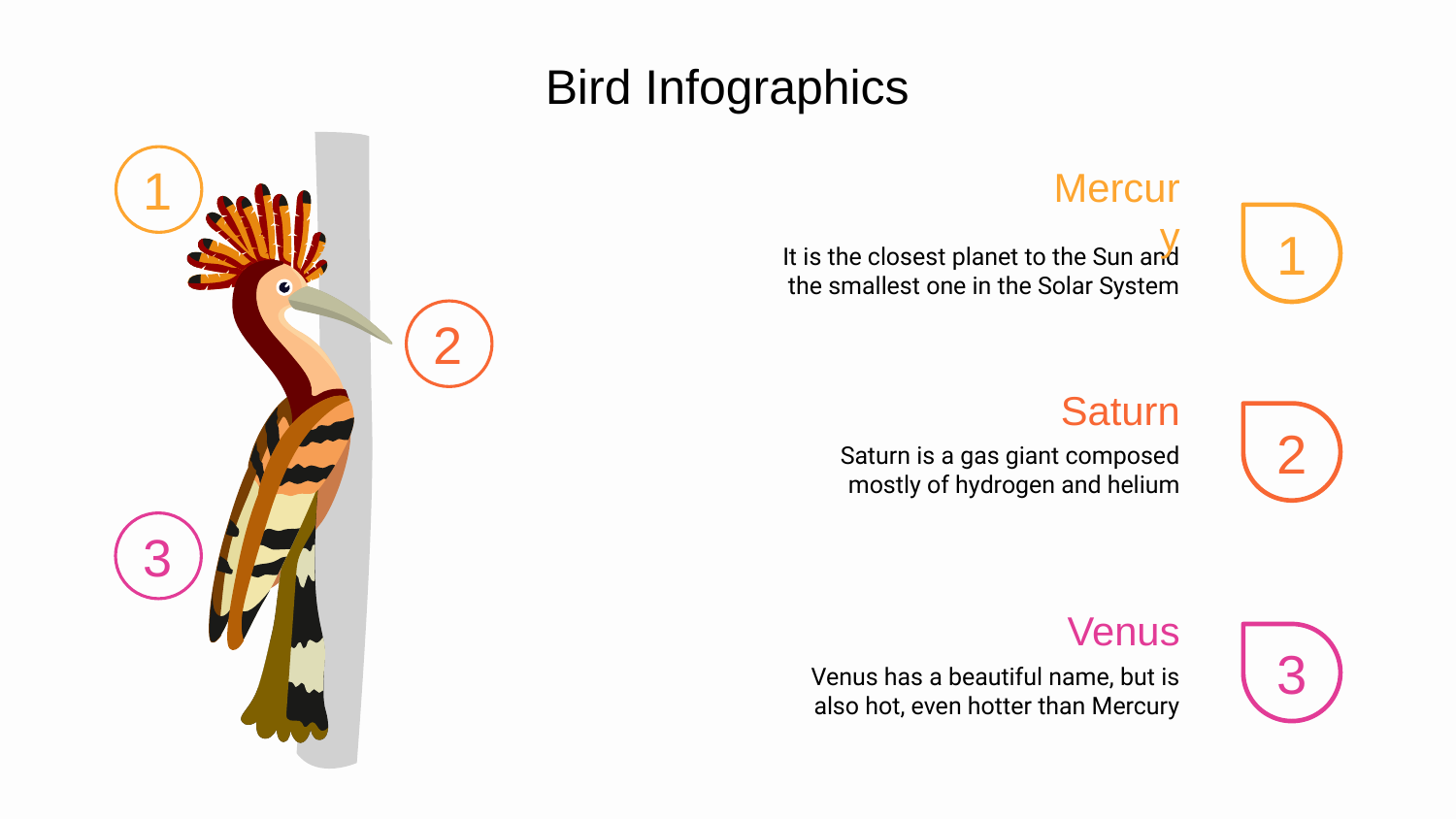

# Bird Infographics

1
Mercury
It is the closest planet to the Sun and the smallest one in the Solar System

1
2
Saturn
Saturn is a gas giant composed mostly of hydrogen and helium

2
3
Venus
Venus has a beautiful name, but is also hot, even hotter than Mercury
3